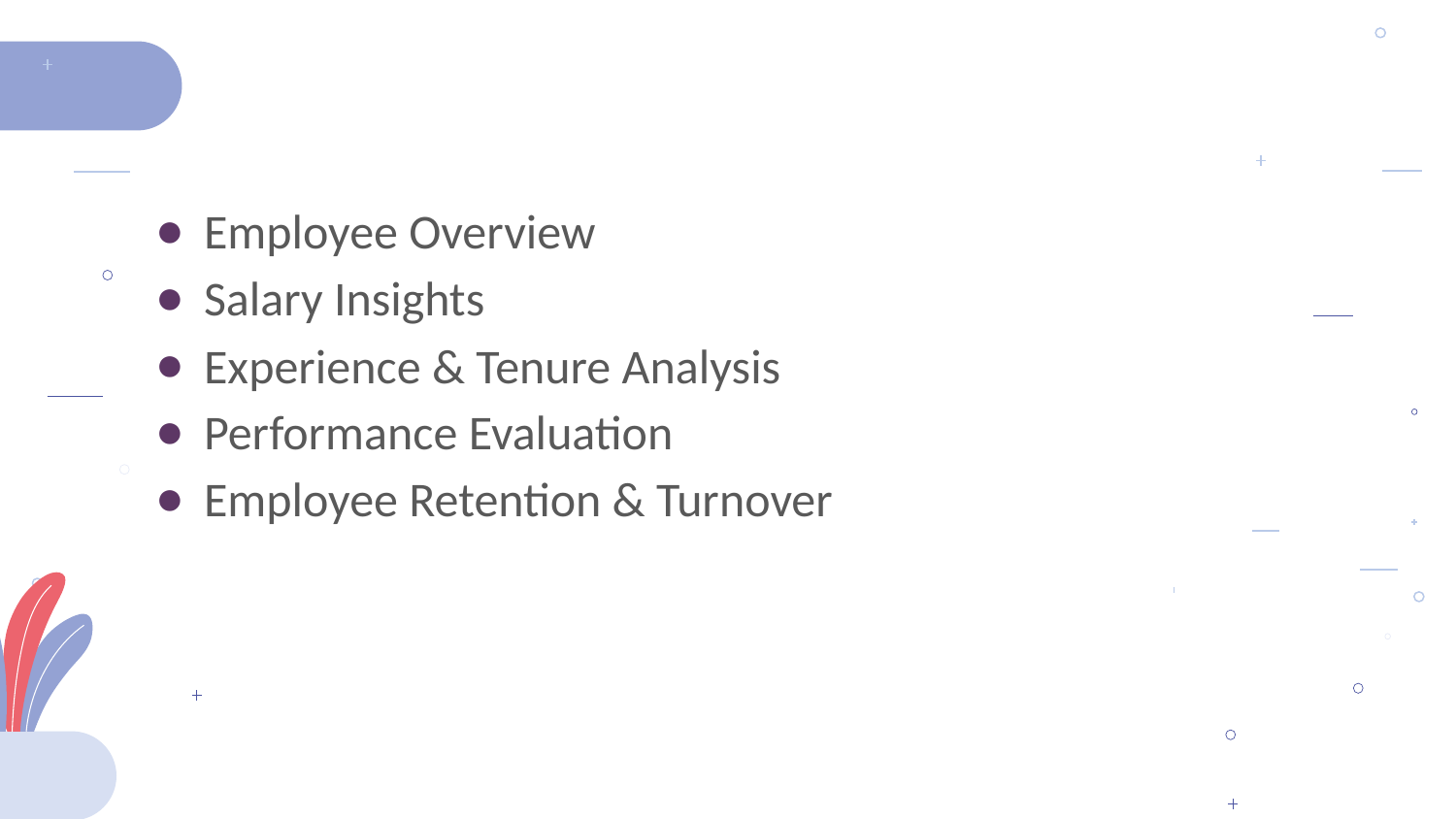

Employee Overview
Salary Insights
Experience & Tenure Analysis
Performance Evaluation
Employee Retention & Turnover